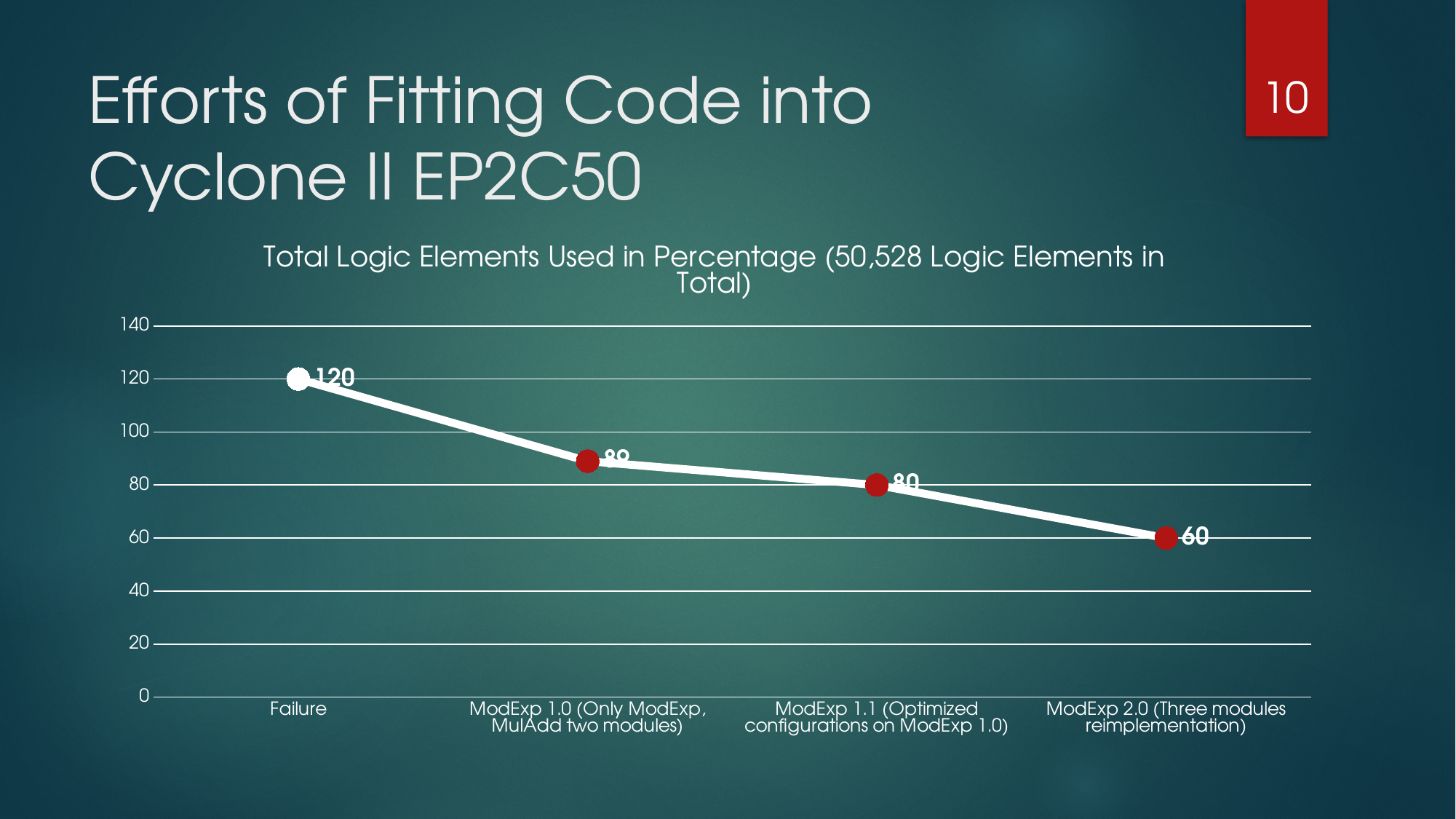

10
# Efforts of Fitting Code into Cyclone II EP2C50

### Chart:

| Category | Total Logic Elements Used in Percentage (50,528 Logic Elements in Total) |
|---|---|
| Failure | 120.0 |
| ModExp 1.0 (Only ModExp, MulAdd two modules) | 89.0 |
| ModExp 1.1 (Optimized configurations on ModExp 1.0) | 80.0 |
| ModExp 2.0 (Three modules reimplementation) | 60.0 |